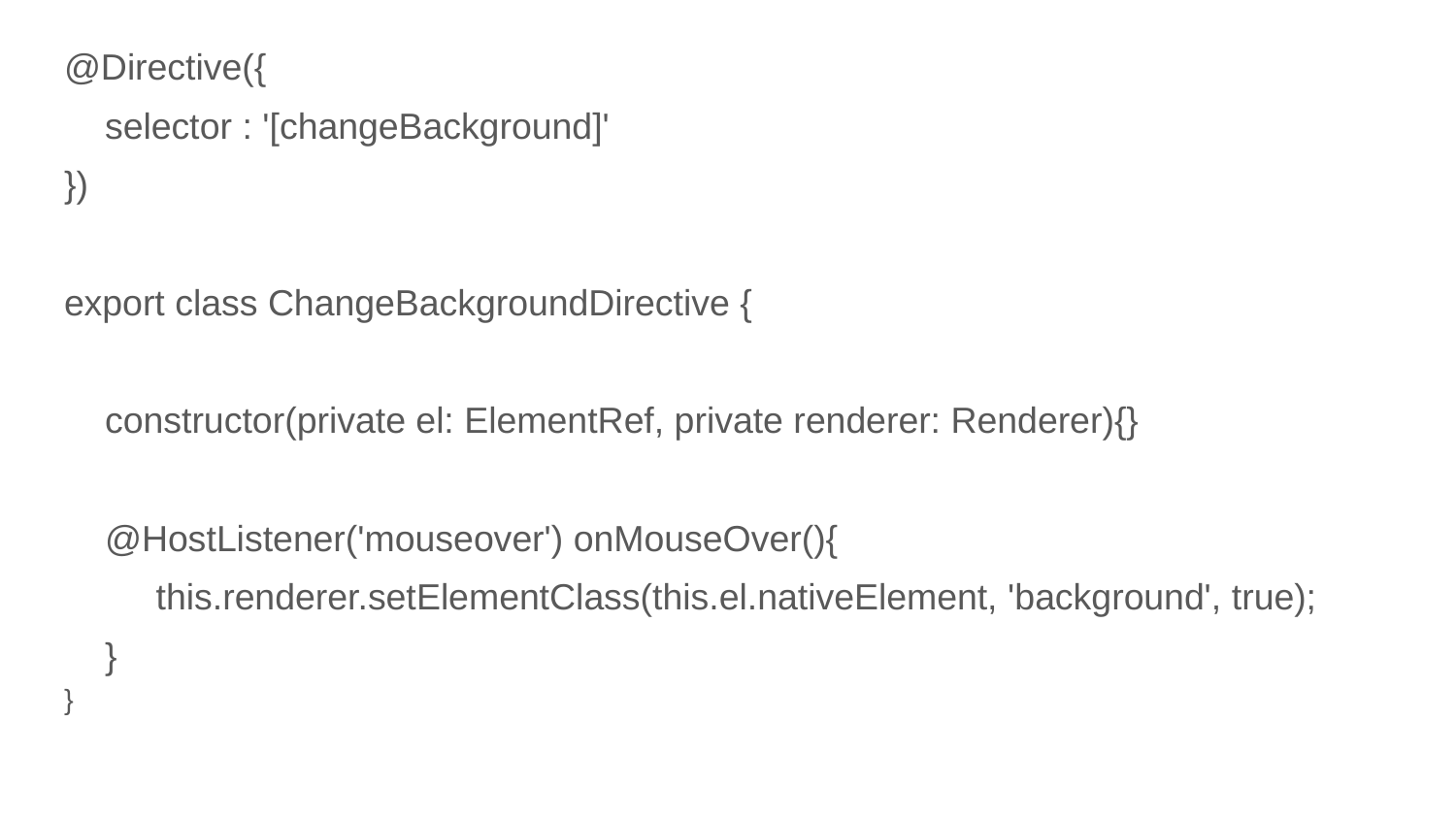

@Directive({
    selector : '[changeBackground]'
})

export class ChangeBackgroundDirective {

    constructor(private el: ElementRef, private renderer: Renderer){}

    @HostListener('mouseover') onMouseOver(){
         this.renderer.setElementClass(this.el.nativeElement, 'background', true);
    }
}